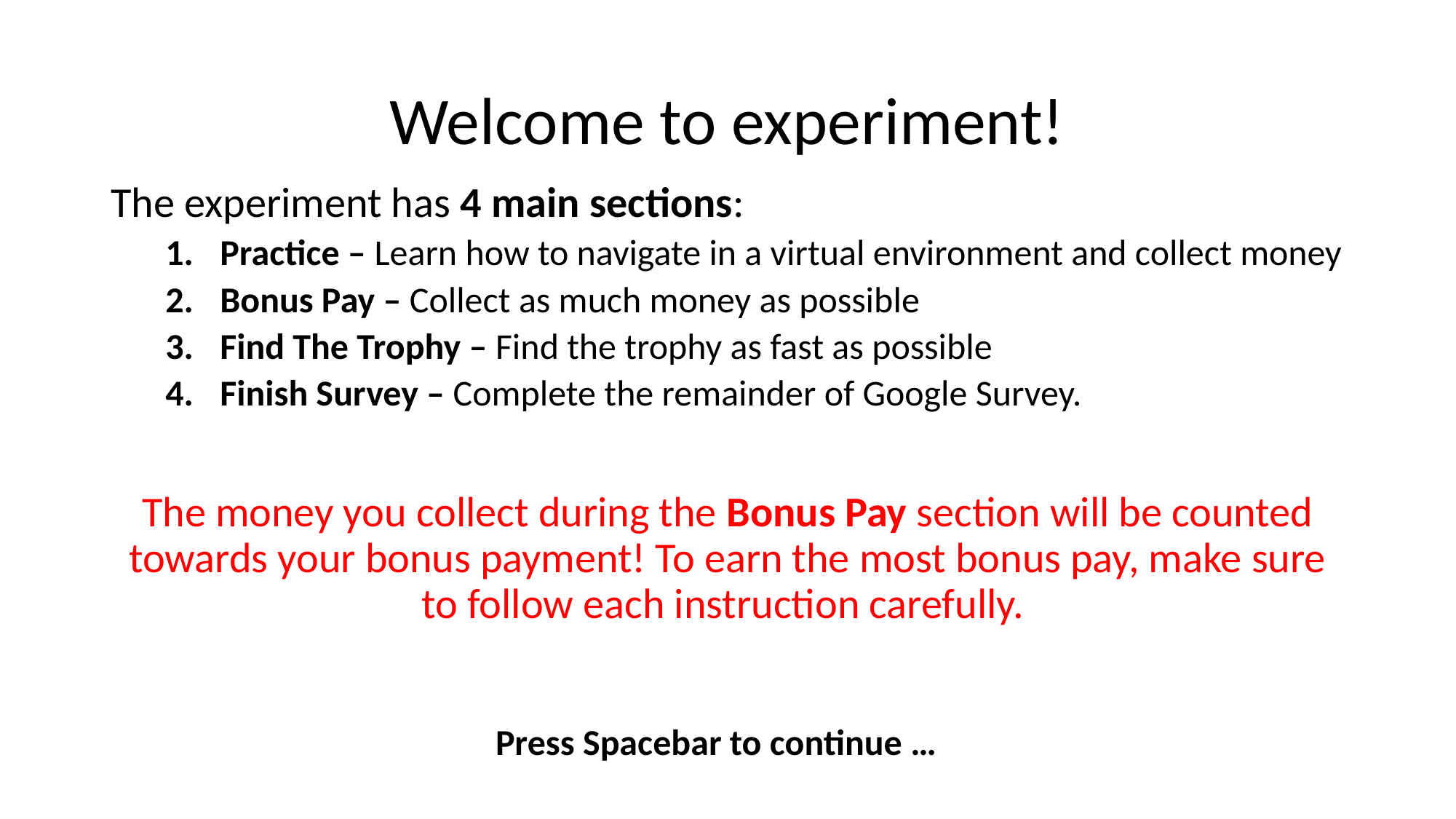

# Welcome to experiment!
The experiment has 4 main sections:
Practice – Learn how to navigate in a virtual environment and collect money
Bonus Pay – Collect as much money as possible
Find The Trophy – Find the trophy as fast as possible
Finish Survey – Complete the remainder of Google Survey.

The money you collect during the Bonus Pay section will be counted towards your bonus payment! To earn the most bonus pay, make sure to follow each instruction carefully.

Press Spacebar to continue …